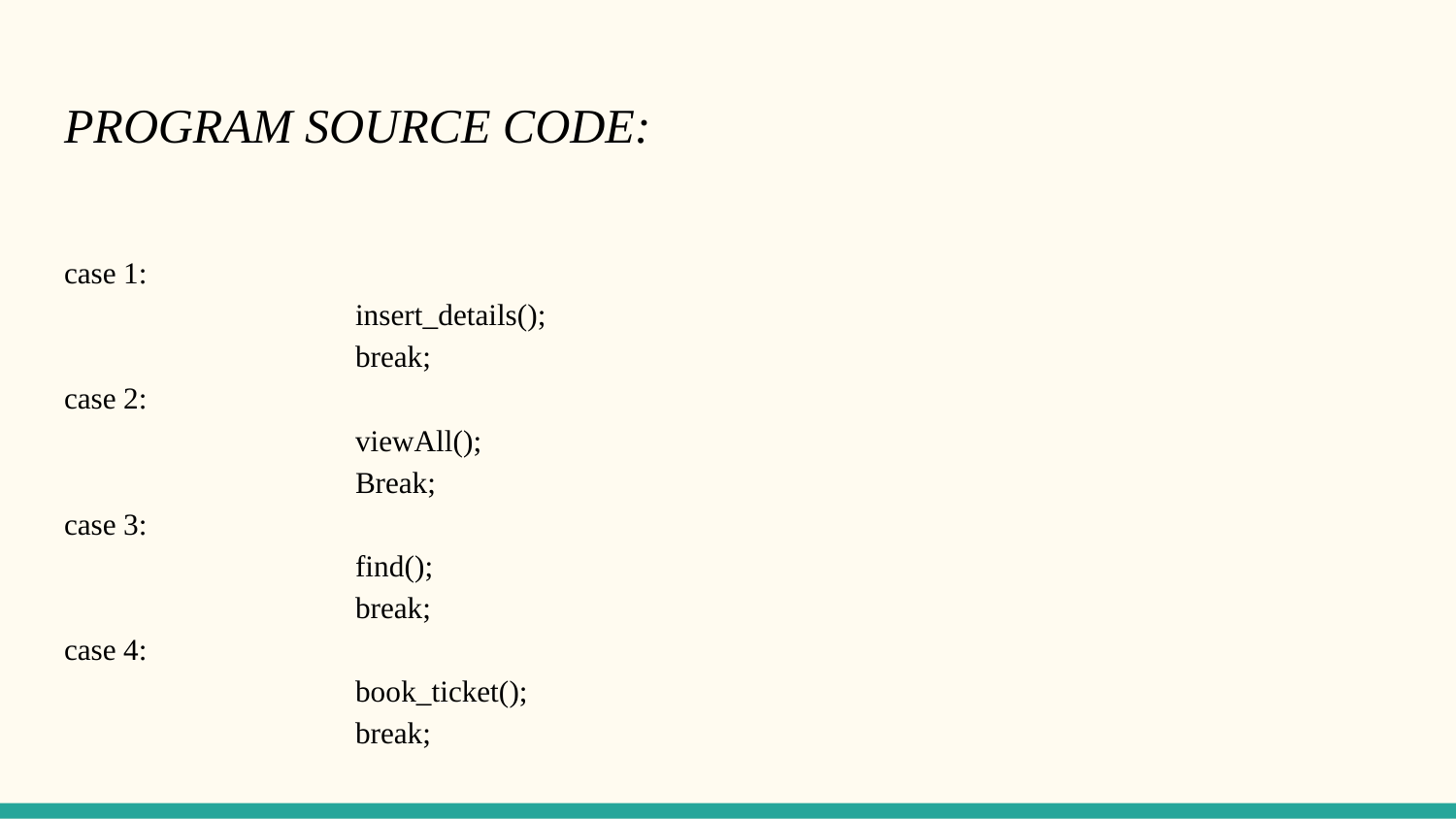

# PROGRAM SOURCE CODE:
case 1:
    		insert_details();
   		break;
case 2:
    		viewAll();
   		Break;
case 3:
    		find();
   		break;
case 4:
		book_ticket();
		break;